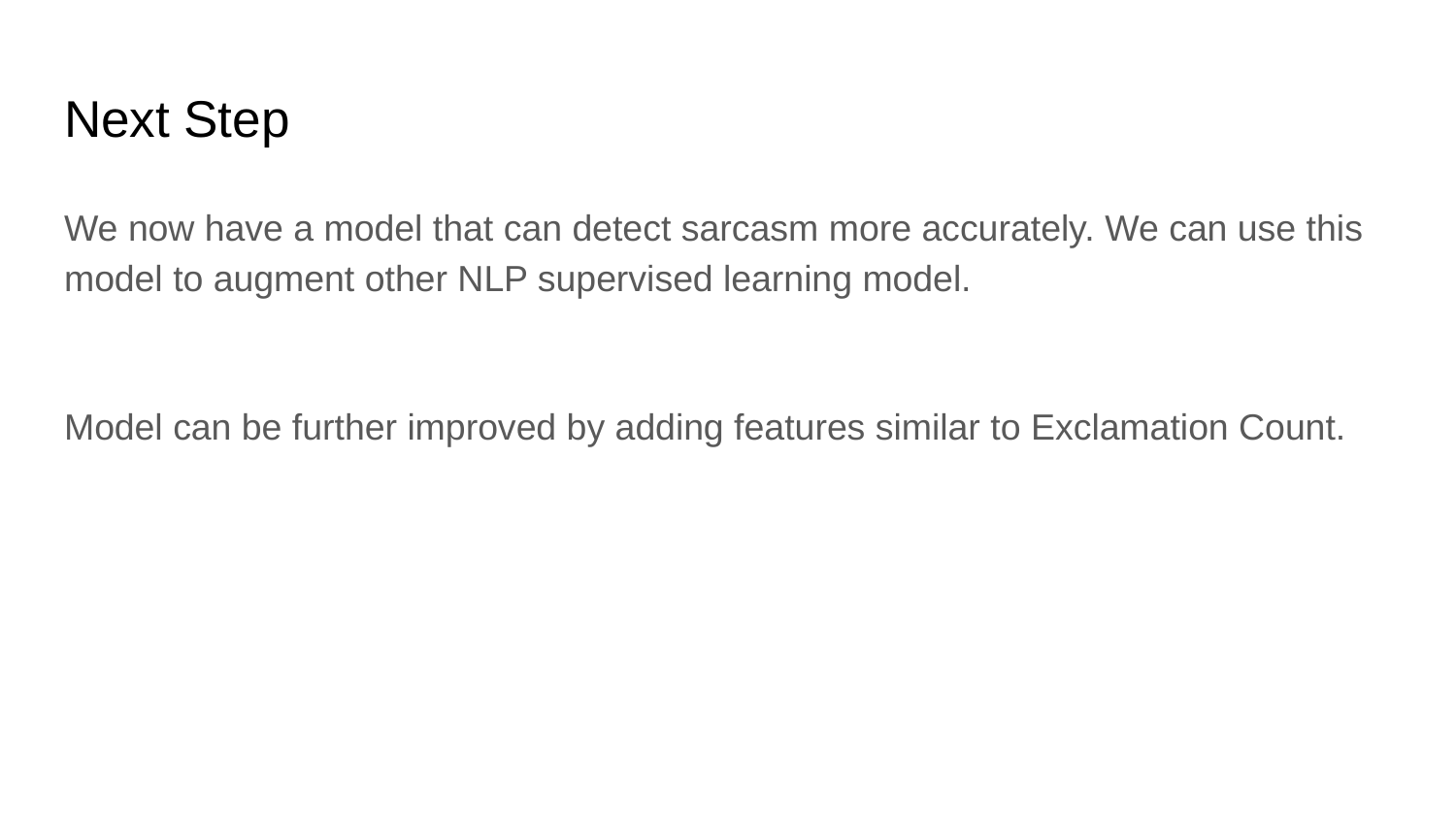

# Next Step
We now have a model that can detect sarcasm more accurately. We can use this model to augment other NLP supervised learning model.

Model can be further improved by adding features similar to Exclamation Count.